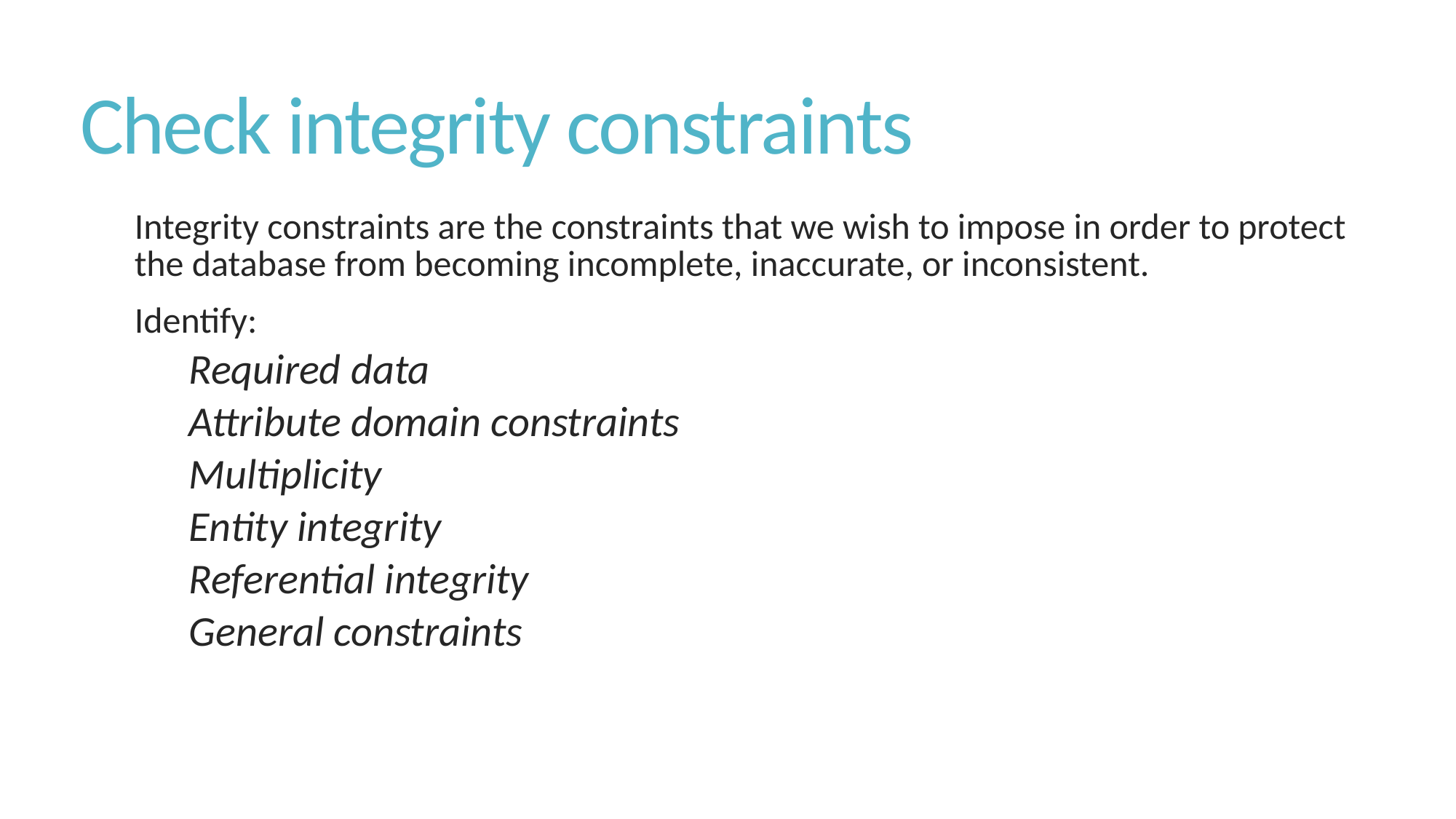

# Check integrity constraints
Integrity constraints are the constraints that we wish to impose in order to protect the database from becoming incomplete, inaccurate, or inconsistent.
Identify:
Required data
Attribute domain constraints
Multiplicity
Entity integrity
Referential integrity
General constraints
22